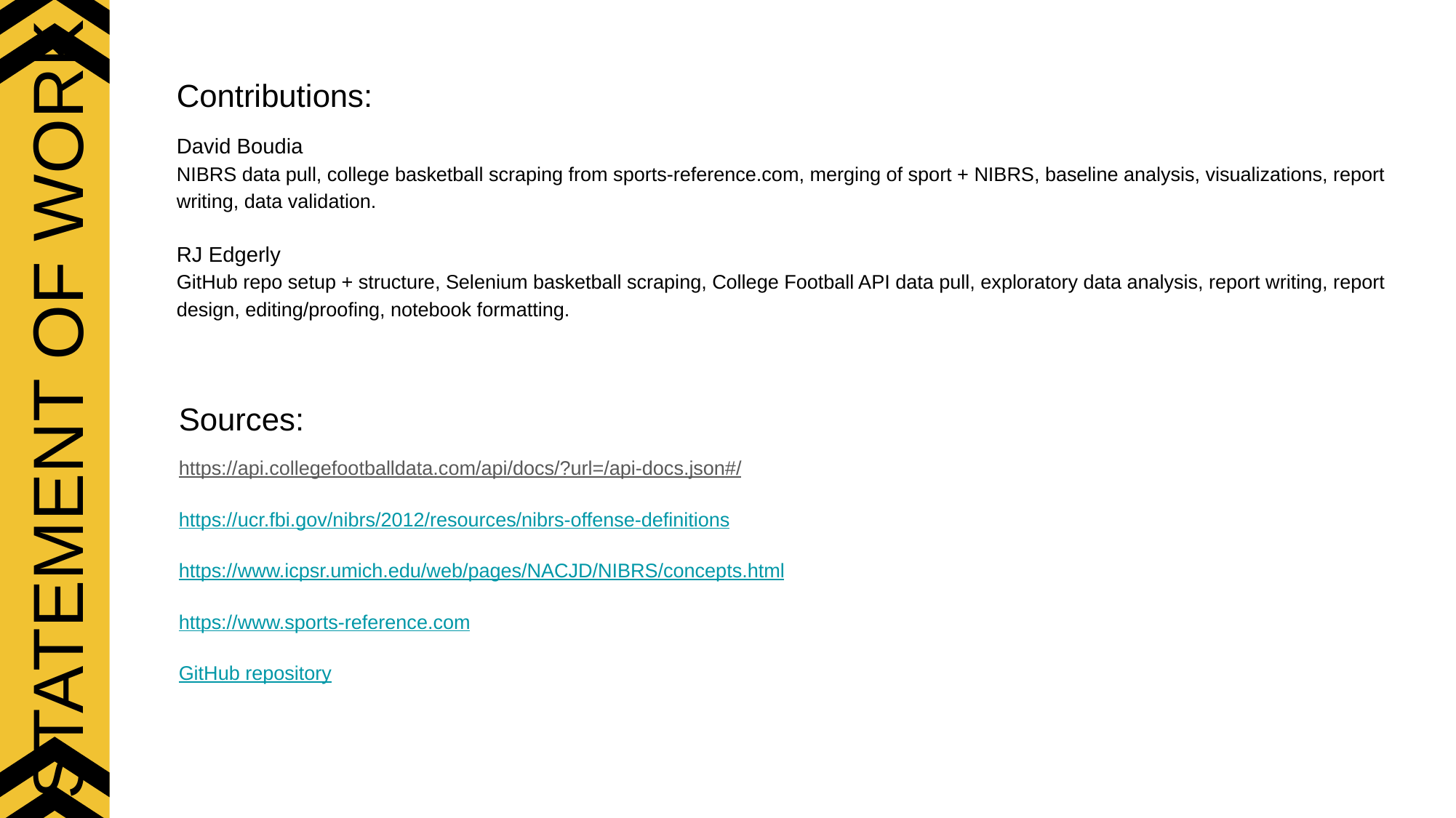

Contributions:
David Boudia
NIBRS data pull, college basketball scraping from sports-reference.com, merging of sport + NIBRS, baseline analysis, visualizations, report writing, data validation.
RJ Edgerly
GitHub repo setup + structure, Selenium basketball scraping, College Football API data pull, exploratory data analysis, report writing, report design, editing/proofing, notebook formatting.

STATEMENT OF WORK
Sources:
https://api.collegefootballdata.com/api/docs/?url=/api-docs.json#/
https://ucr.fbi.gov/nibrs/2012/resources/nibrs-offense-definitions
https://www.icpsr.umich.edu/web/pages/NACJD/NIBRS/concepts.html
https://www.sports-reference.com
GitHub repository